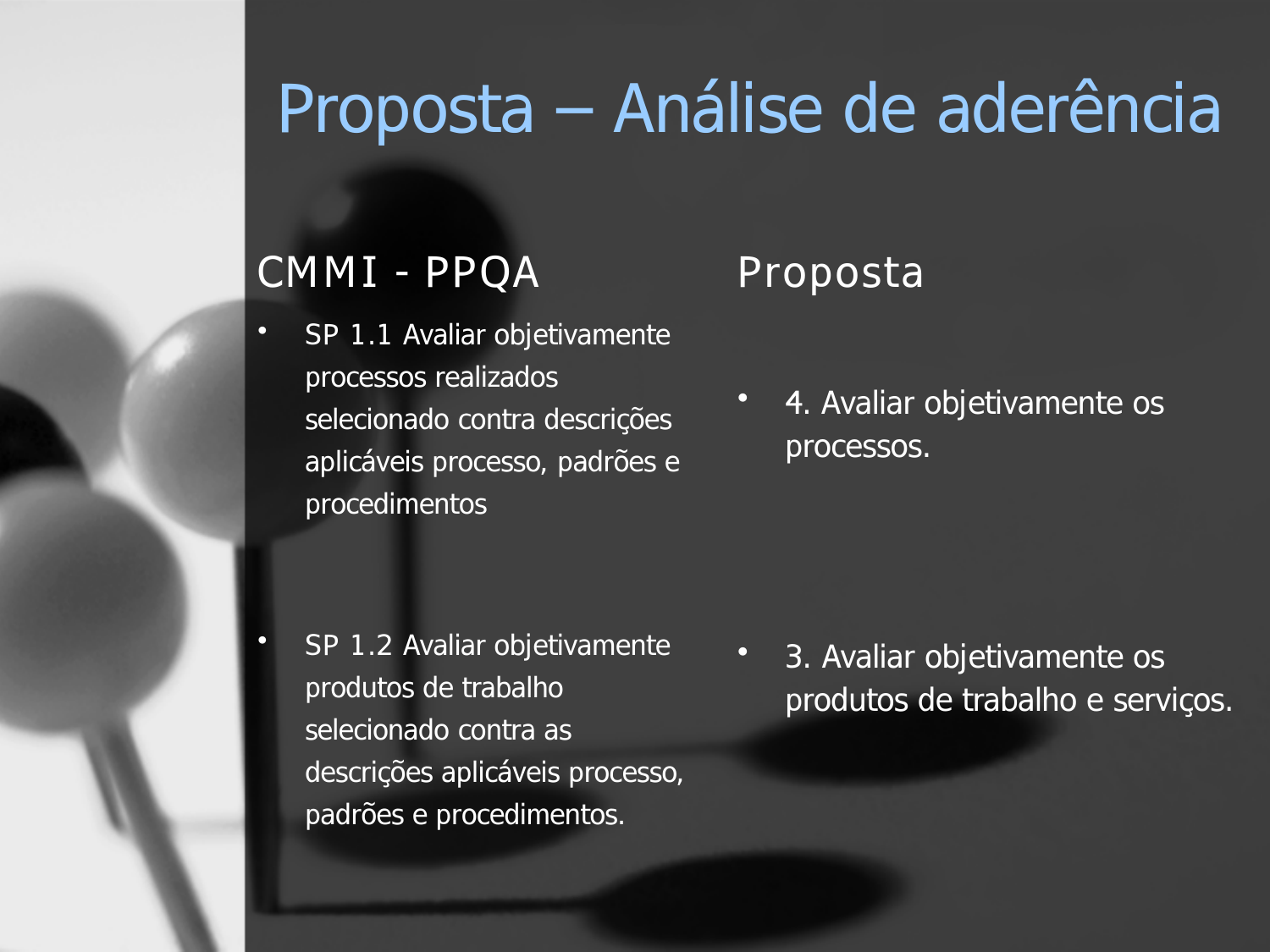

# Proposta – Análise de aderência
CMMI - PPQA
Proposta
SP 1.1 Avaliar objetivamente processos realizados selecionado contra descrições aplicáveis processo, padrões e procedimentos

SP 1.2 Avaliar objetivamente produtos de trabalho selecionado contra as descrições aplicáveis processo, padrões e procedimentos.

4. Avaliar objetivamente os processos.

3. Avaliar objetivamente os produtos de trabalho e serviços.